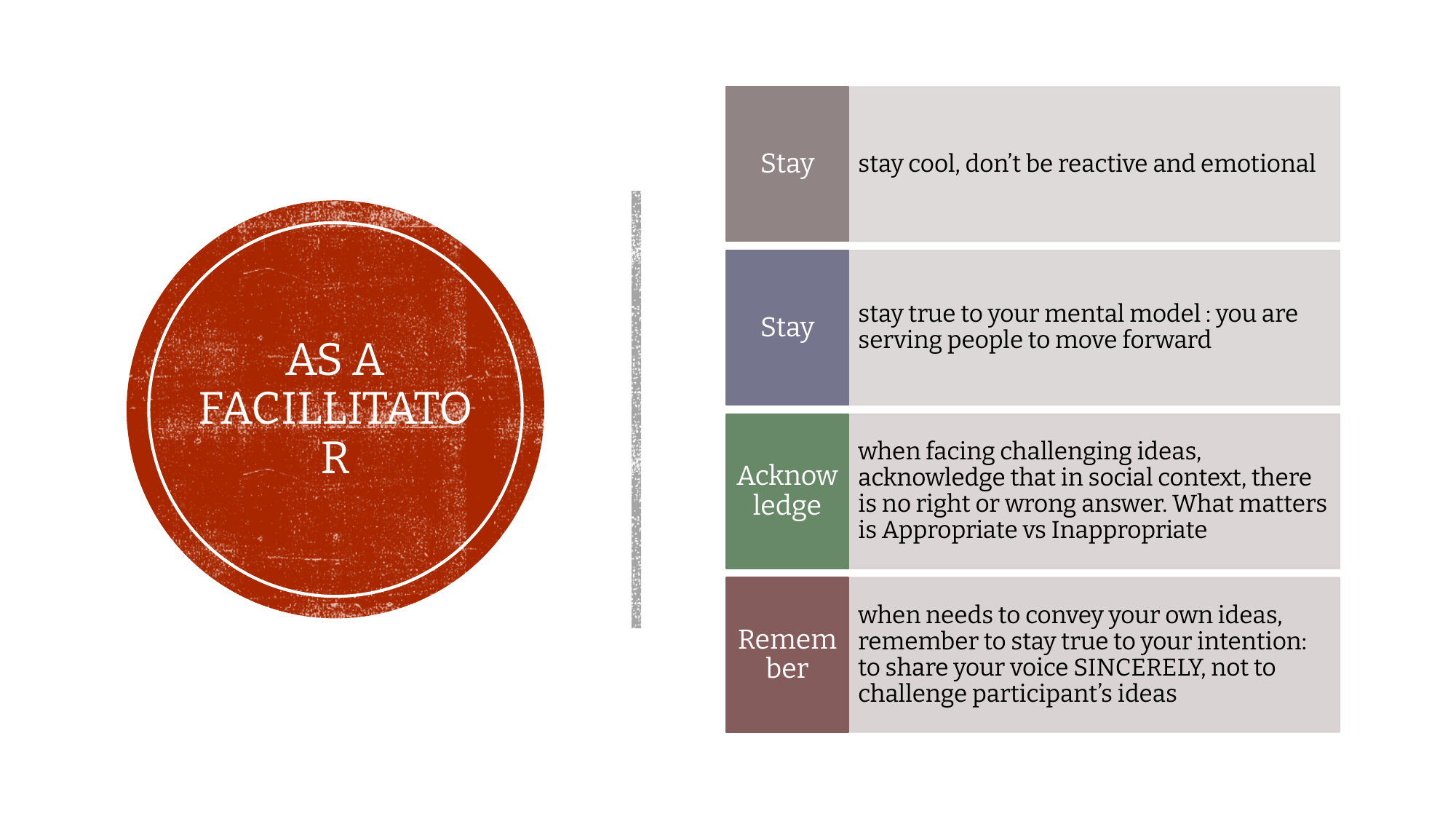

Stay

stay cool, don’t be reactive and emotional

Stay

stay true to your mental model : you are serving people to move forward

Acknow ledge

when facing challenging ideas, acknowledge that in social context, there is no right or wrong answer. What matters is Appropriate vs Inappropriate

Remember

when needs to convey your own ideas, remember to stay true to your intention: to share your voice SINCERELY, not to challenge participant’s ideas

# AS A FACILLITATOR